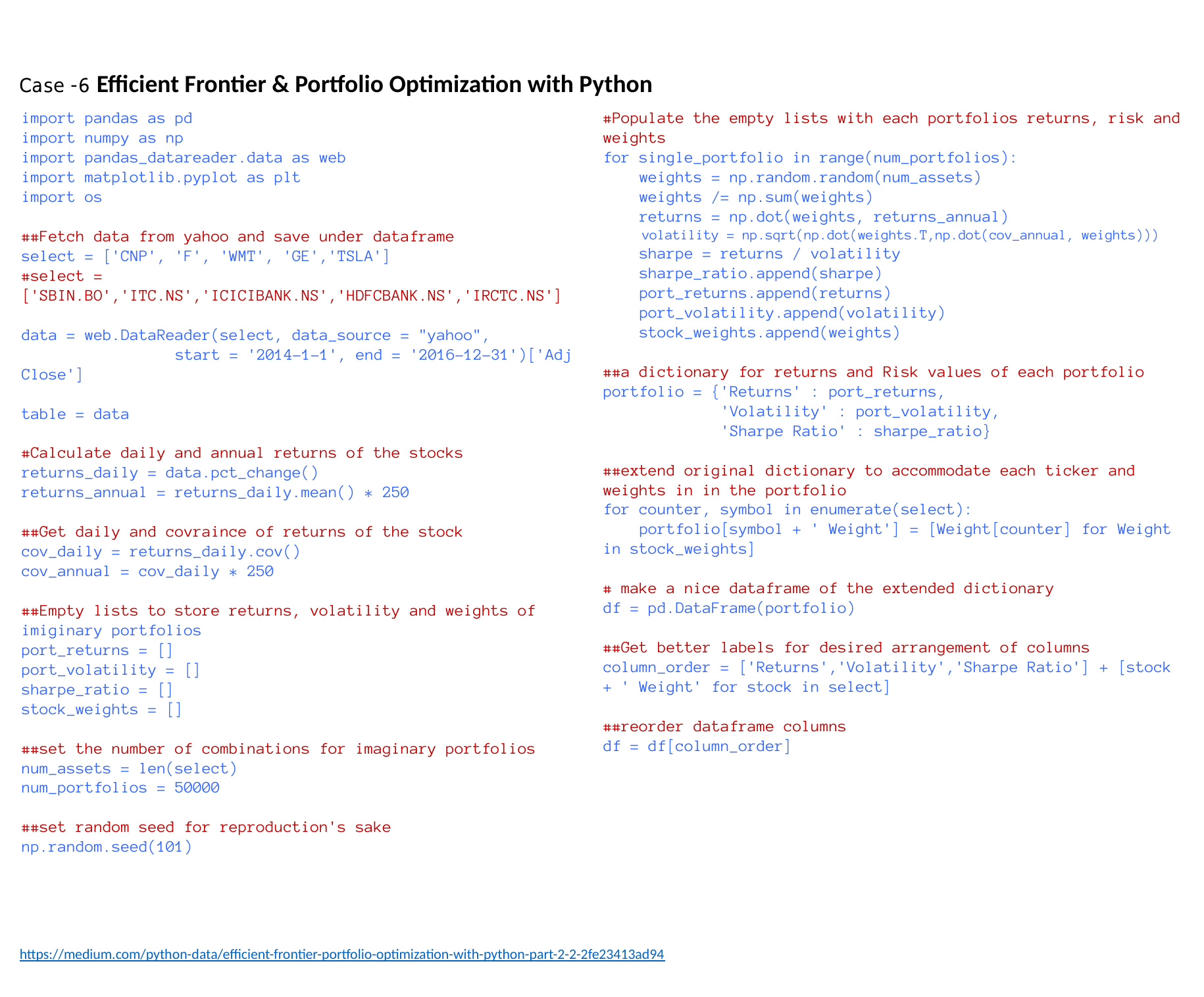

Case -6 Efficient Frontier & Portfolio Optimization with Python
import pandas as pd
import numpy as np
import pandas_datareader.data as web
import matplotlib.pyplot as plt
import os

##Fetch data from yahoo and save under dataframe
select = ['CNP', 'F', 'WMT', 'GE','TSLA']
#select = ['SBIN.BO','ITC.NS','ICICIBANK.NS','HDFCBANK.NS','IRCTC.NS']

data = web.DataReader(select, data_source = "yahoo",
                 start = '2014-1-1', end = '2016-12-31')['Adj Close']

table = data

#Calculate daily and annual returns of the stocks
returns_daily = data.pct_change()
returns_annual = returns_daily.mean() * 250

##Get daily and covraince of returns of the stock
cov_daily = returns_daily.cov()
cov_annual = cov_daily * 250

##Empty lists to store returns, volatility and weights of imiginary portfolios
port_returns = []
port_volatility = []
sharpe_ratio = []
stock_weights = []

##set the number of combinations for imaginary portfolios
num_assets = len(select)
num_portfolios = 50000

##set random seed for reproduction's sake
np.random.seed(101)
#Populate the empty lists with each portfolios returns, risk and weights
for single_portfolio in range(num_portfolios):
    weights = np.random.random(num_assets)
    weights /= np.sum(weights)
    returns = np.dot(weights, returns_annual)
     volatility = np.sqrt(np.dot(weights.T,np.dot(cov_annual, weights)))
    sharpe = returns / volatility
    sharpe_ratio.append(sharpe)
    port_returns.append(returns)
    port_volatility.append(volatility)
    stock_weights.append(weights)

##a dictionary for returns and Risk values of each portfolio
portfolio = {'Returns' : port_returns,
             'Volatility' : port_volatility,
             'Sharpe Ratio' : sharpe_ratio}

##extend original dictionary to accommodate each ticker and weights in in the portfolio
for counter, symbol in enumerate(select):
    portfolio[symbol + ' Weight'] = [Weight[counter] for Weight in stock_weights]

# make a nice dataframe of the extended dictionary
df = pd.DataFrame(portfolio)

##Get better labels for desired arrangement of columns
column_order = ['Returns','Volatility','Sharpe Ratio'] + [stock + ' Weight' for stock in select]

##reorder dataframe columns
df = df[column_order]
https://medium.com/python-data/efficient-frontier-portfolio-optimization-with-python-part-2-2-2fe23413ad94